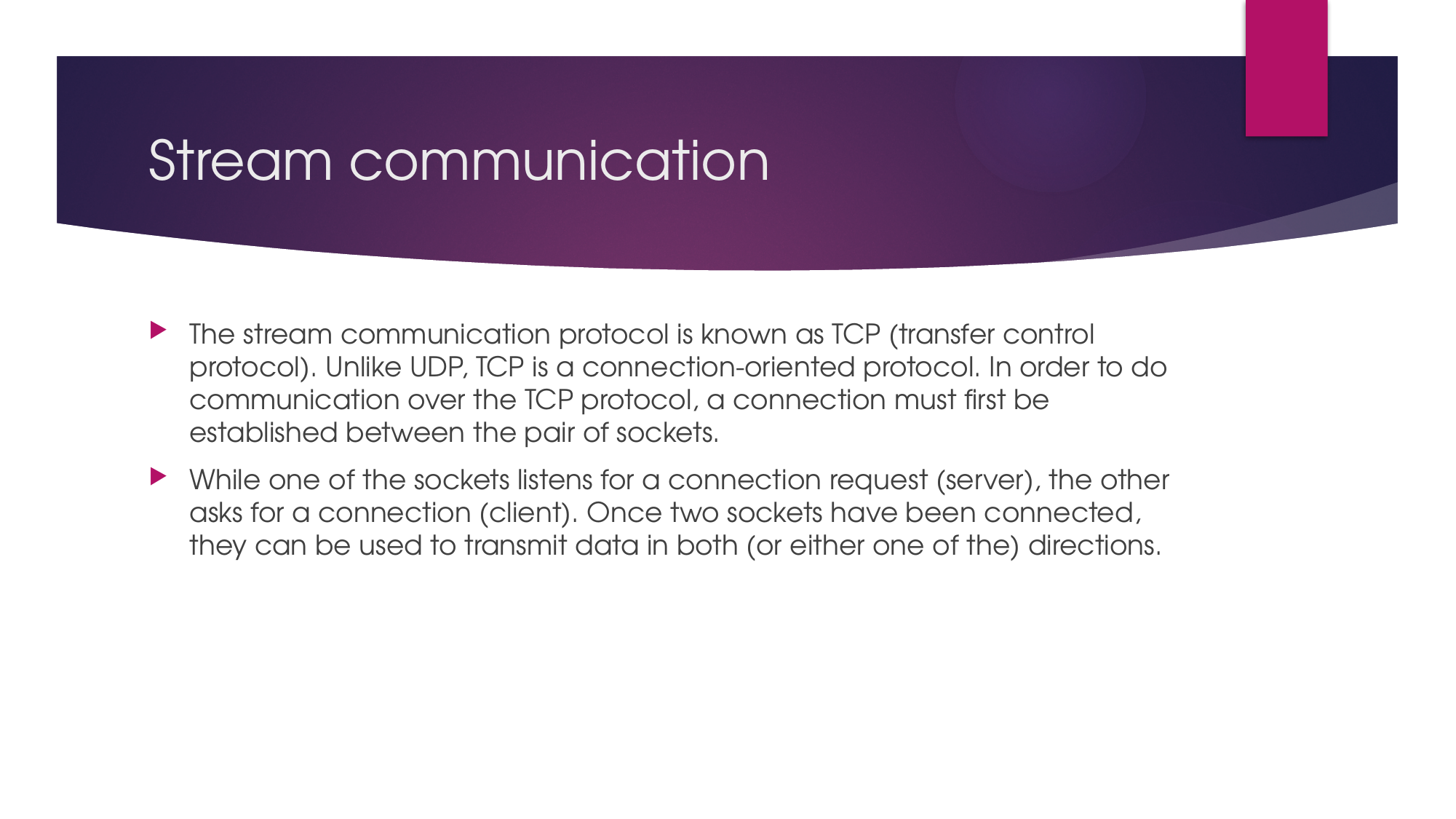

# Stream communication
The stream communication protocol is known as TCP (transfer control protocol). Unlike UDP, TCP is a connection-oriented protocol. In order to do communication over the TCP protocol, a connection must first be established between the pair of sockets.
While one of the sockets listens for a connection request (server), the other asks for a connection (client). Once two sockets have been connected, they can be used to transmit data in both (or either one of the) directions.